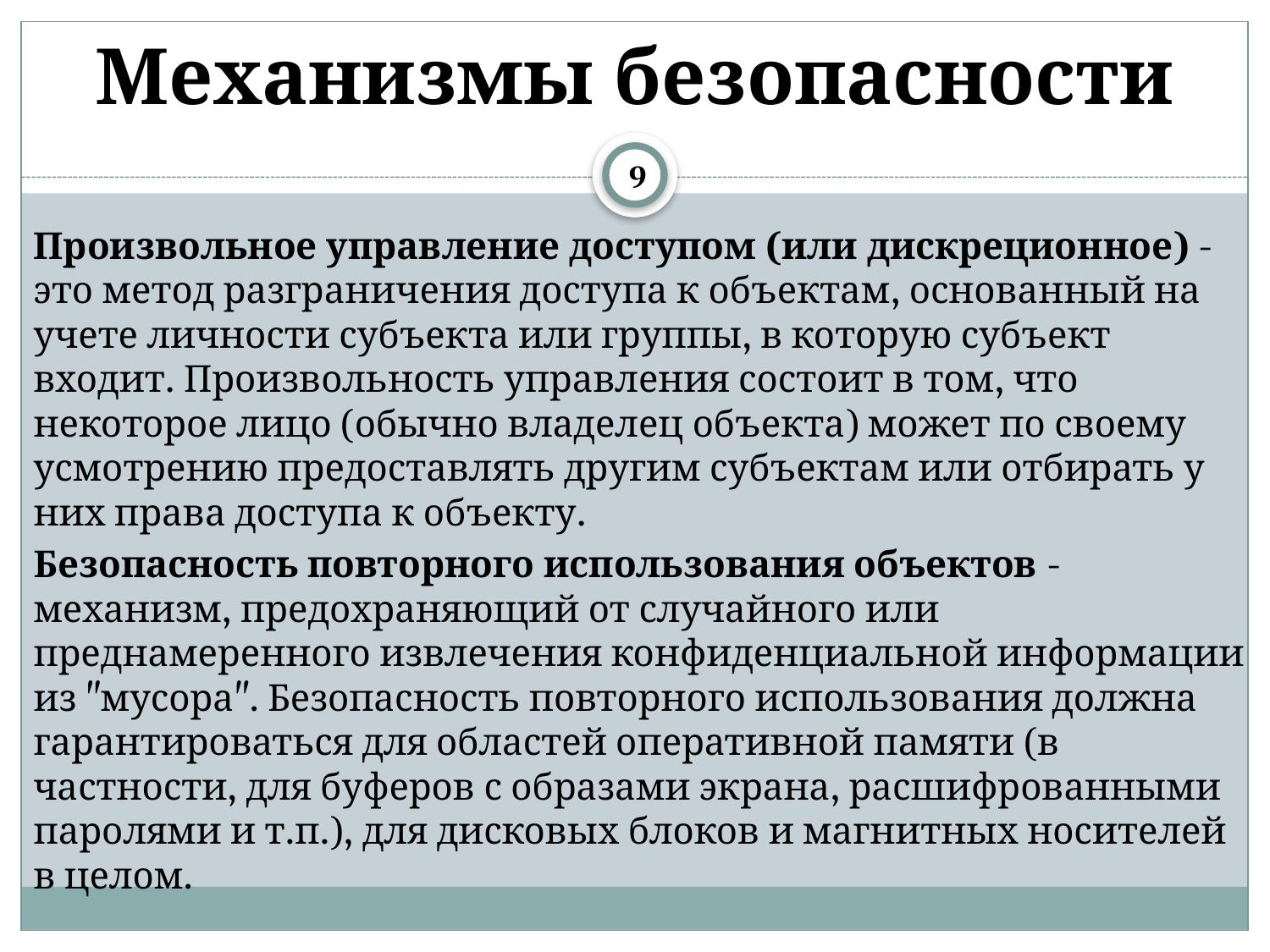

# Механизмы безопасности
9
Произвольное управление доступом (или дискреционное) - это метод разграничения доступа к объектам, основанный на учете личности субъекта или группы, в которую субъект входит. Произвольность управления состоит в том, что некоторое лицо (обычно владелец объекта) может по своему усмотрению предоставлять другим субъектам или отбирать у них права доступа к объекту.
Безопасность повторного использования объектов - механизм, предохраняющий от случайного или преднамеренного извлечения конфиденциальной информации из "мусора". Безопасность повторного использования должна гарантироваться для областей оперативной памяти (в частности, для буферов с образами экрана, расшифрованными паролями и т.п.), для дисковых блоков и магнитных носителей в целом.